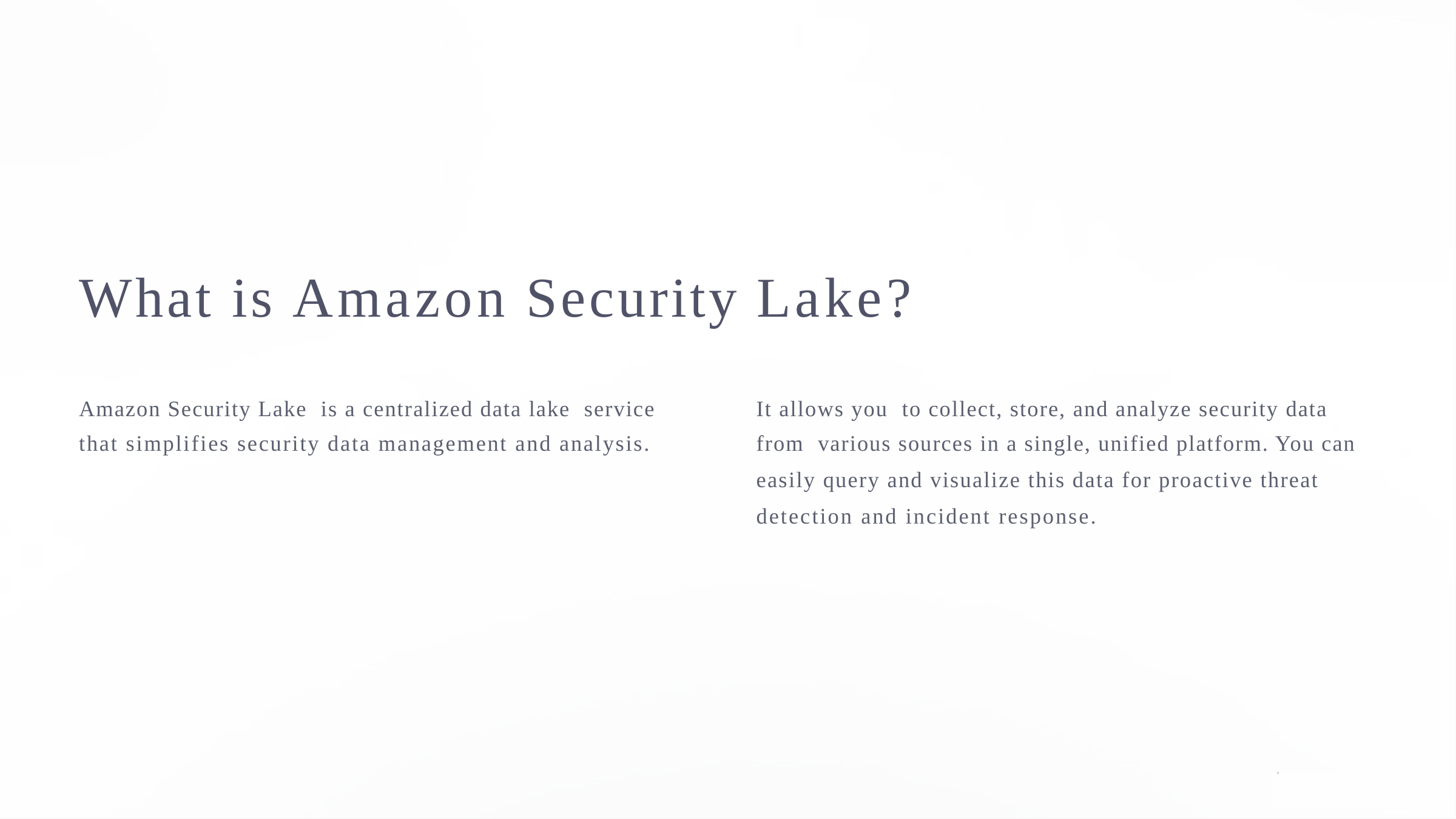

What is
Amazon
Security
Lake?
Amazon Security Lake  is a centralized data lake  service
that simplifies security data management and analysis.
It allows you  to collect, store, and analyze security data
from  various sources in a single, unified platform. You can
easily query and visualize this data for proactive threat
detection and incident response.
p
reencoded.png